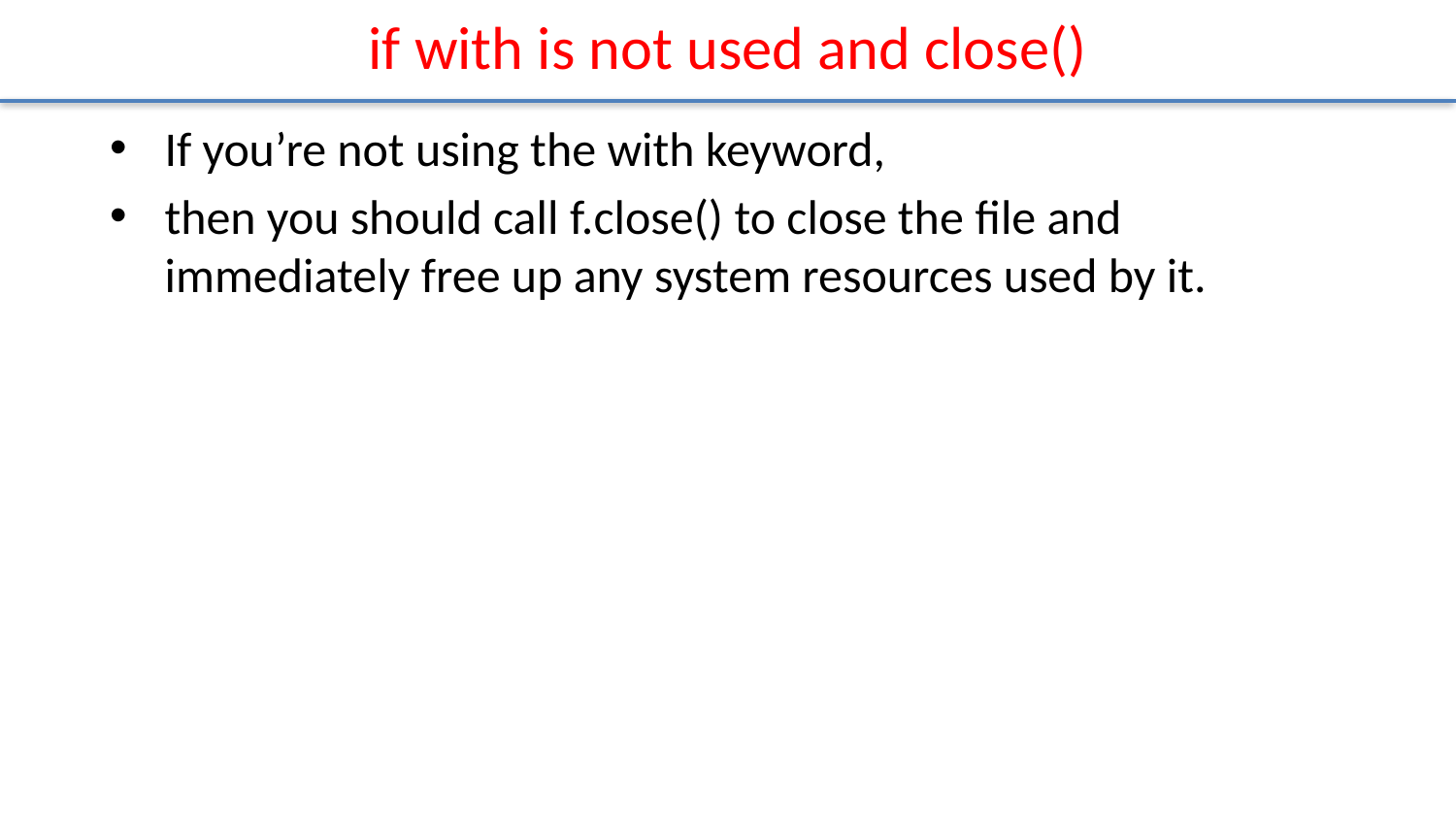

# if with is not used and close()
If you’re not using the with keyword,
then you should call f.close() to close the file and immediately free up any system resources used by it.